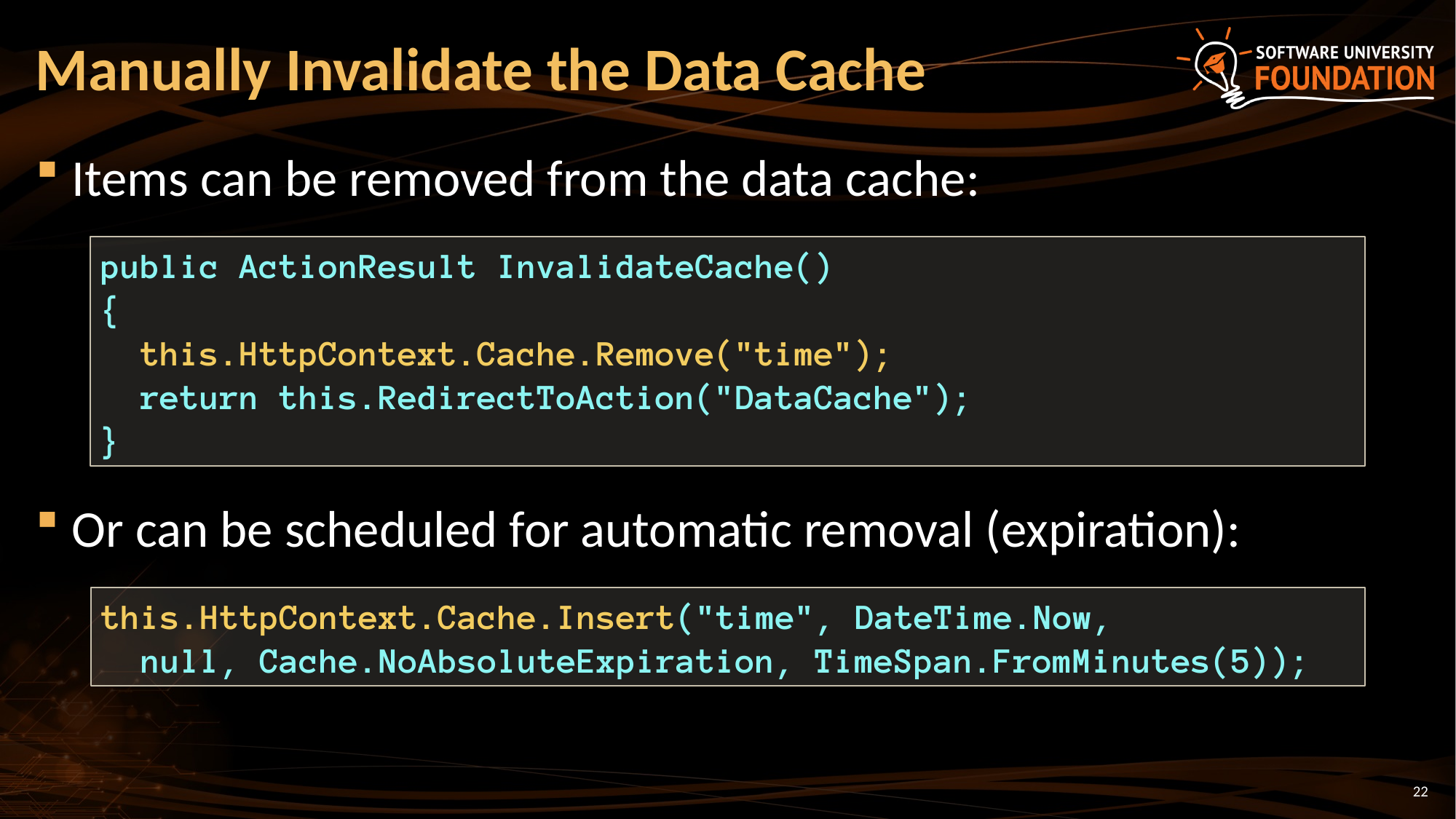

# Manually Invalidate the Data Cache
Items can be removed from the data cache:

Or can be scheduled for automatic removal (expiration):
public ActionResult InvalidateCache()
{
  this.HttpContext.Cache.Remove("time");
  return this.RedirectToAction("DataCache");
}
this.HttpContext.Cache.Insert("time", DateTime.Now,
  null, Cache.NoAbsoluteExpiration, TimeSpan.FromMinutes(5));
22